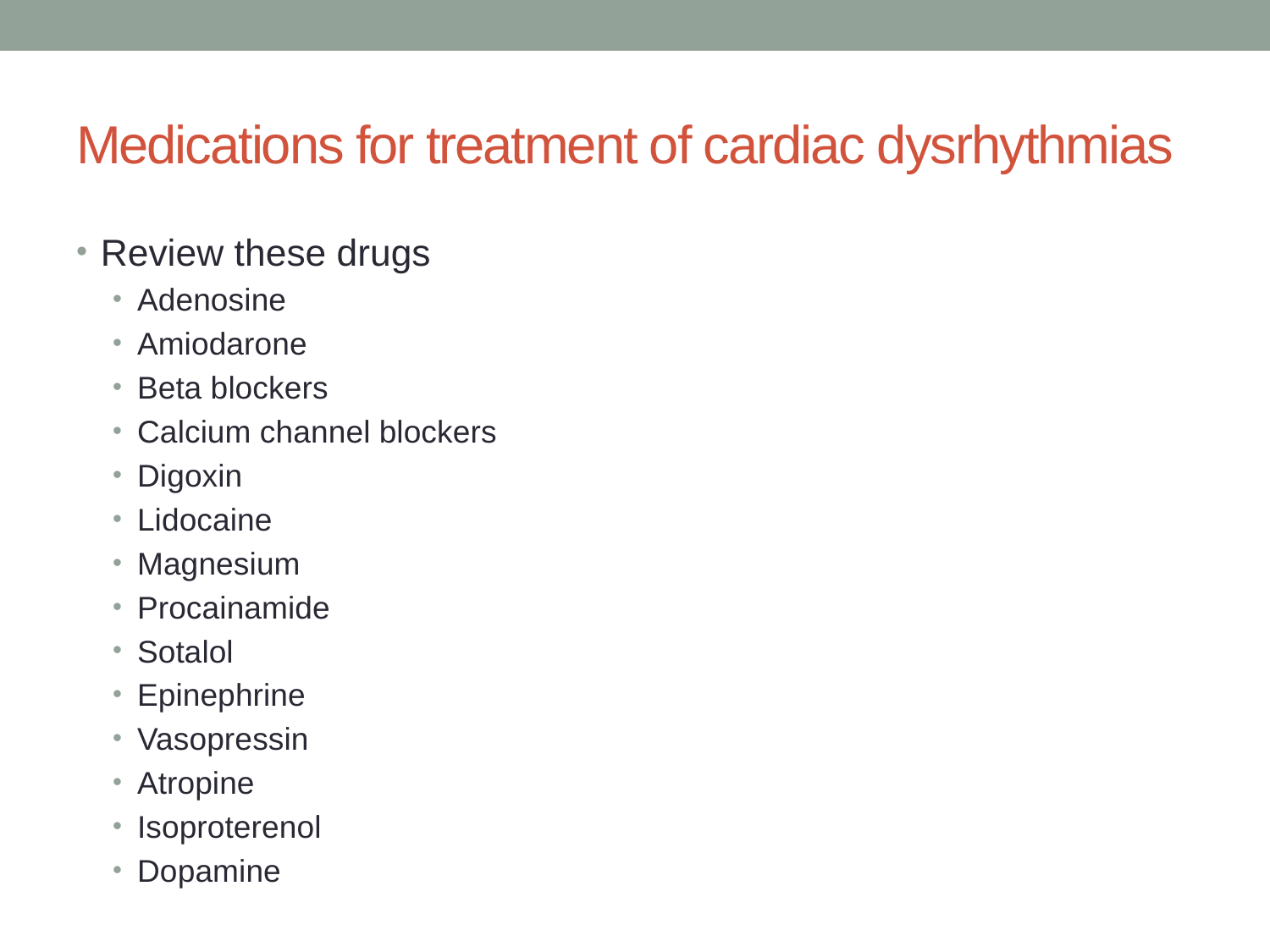

# Medications for treatment of cardiac dysrhythmias
Review these drugs
Adenosine
Amiodarone
Beta blockers
Calcium channel blockers
Digoxin
Lidocaine
Magnesium
Procainamide
Sotalol
Epinephrine
Vasopressin
Atropine
Isoproterenol
Dopamine